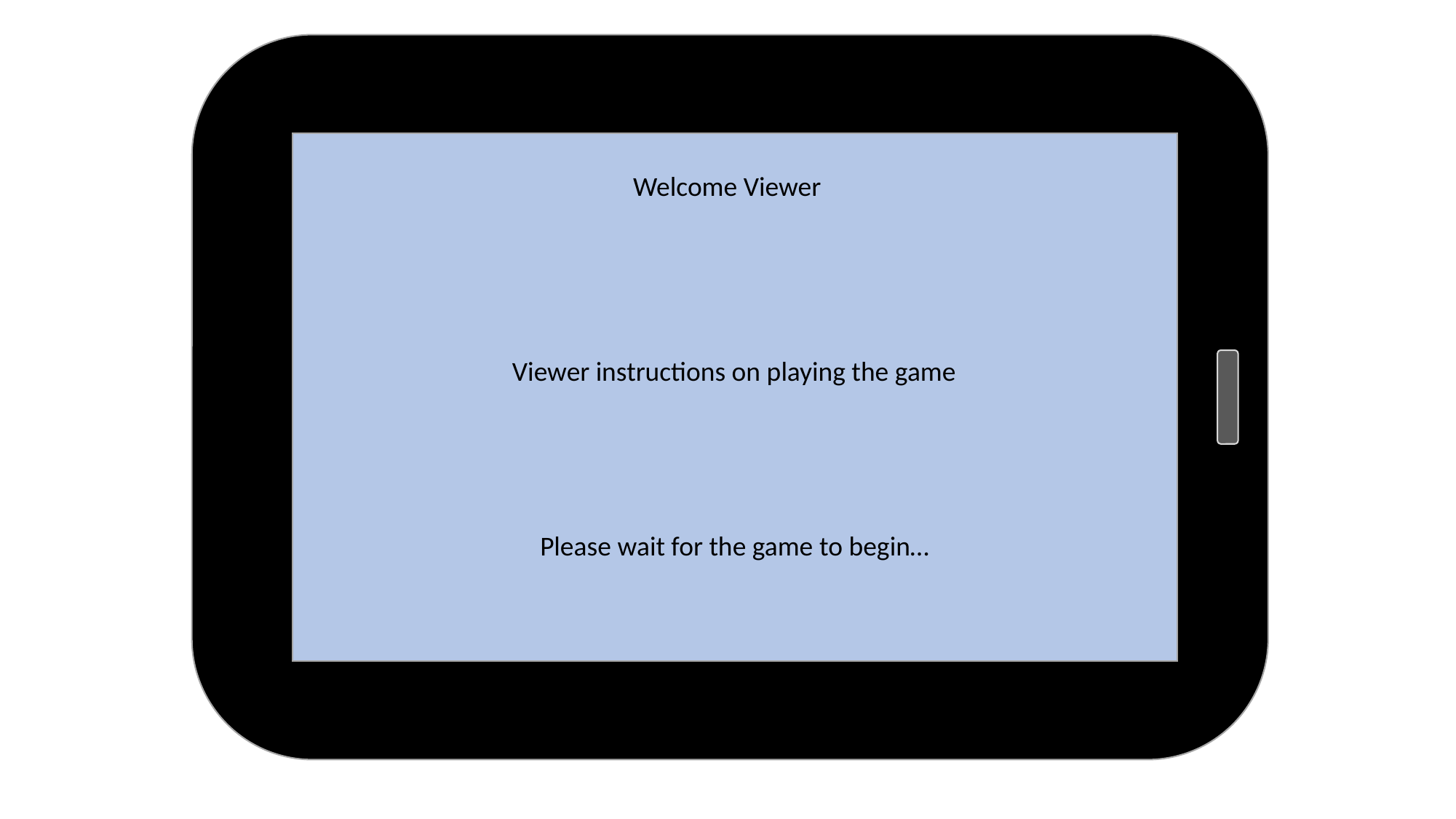

Welcome Viewer
Viewer instructions on playing the game

Please wait for the game to begin…